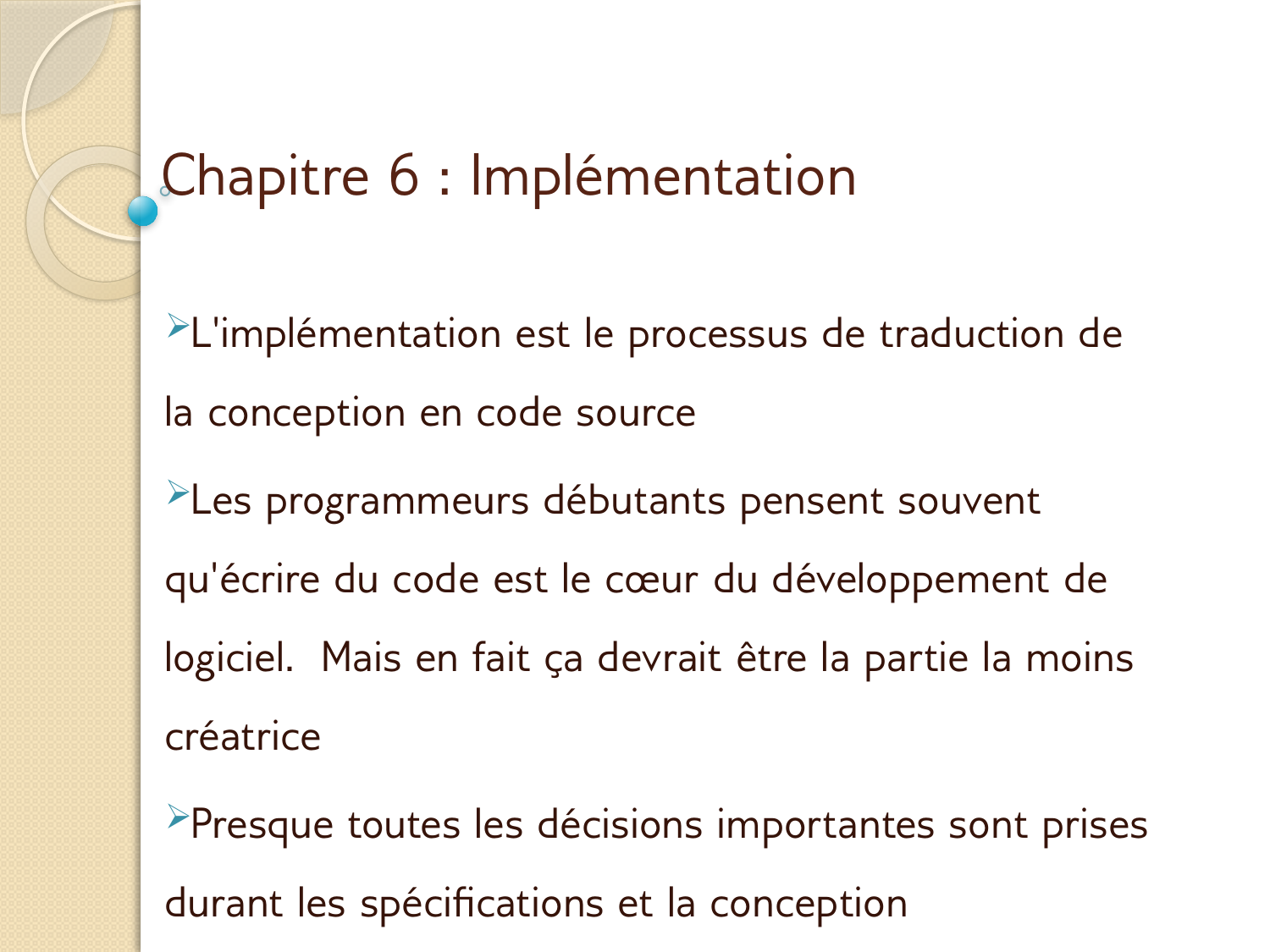

corps de la méthode
# Chapitre 6 : Implémentation

L'implémentation est le processus de traduction de la conception en code source
Les programmeurs débutants pensent souvent qu'écrire du code est le cœur du développement de logiciel.  Mais en fait ça devrait être la partie la moins créatrice
Presque toutes les décisions importantes sont prises durant les spécifications et la conception